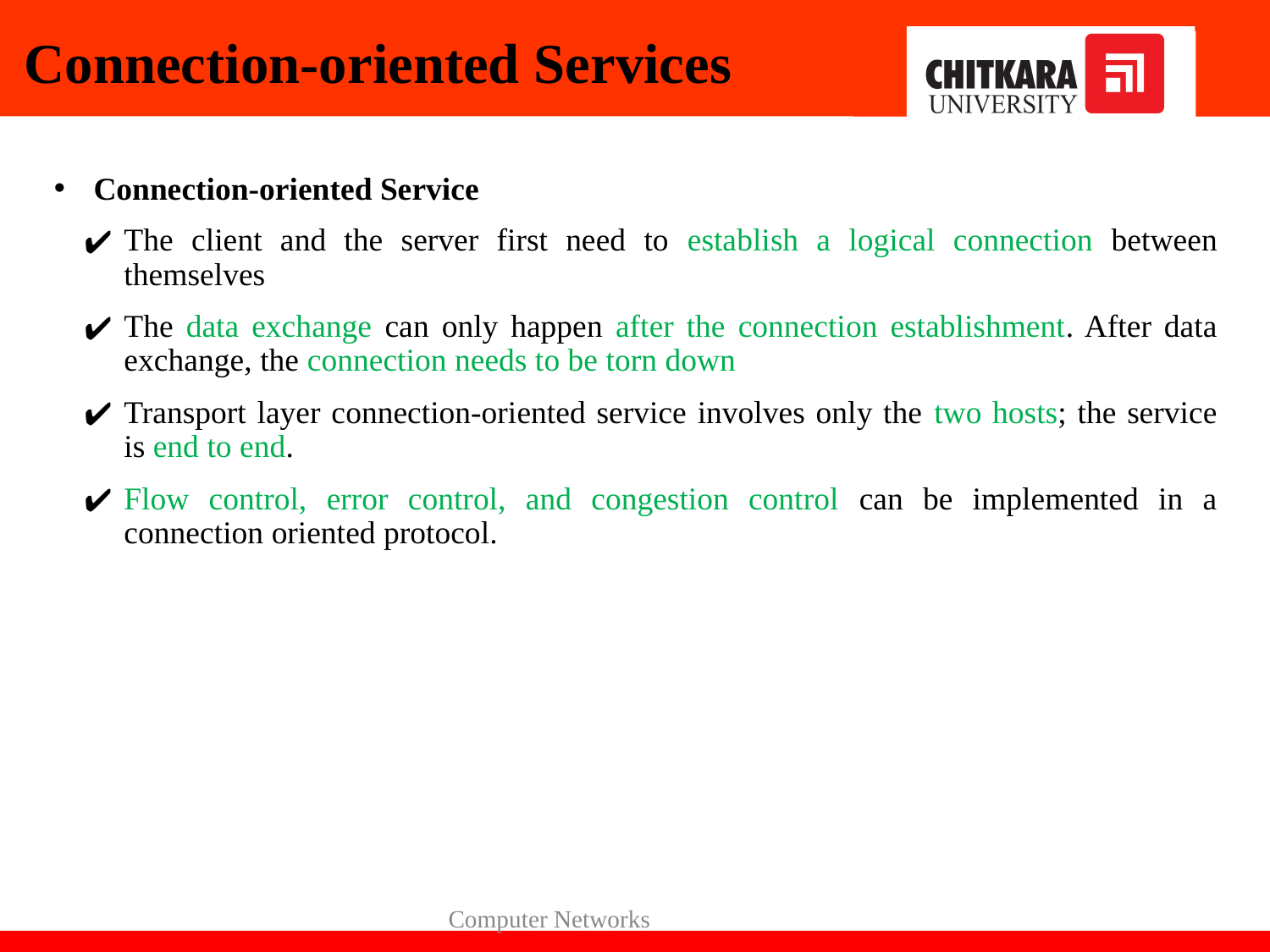

Connection-oriented Services
Connection-oriented Service
﻿The client and the server first need to establish a logical connection between themselves
﻿The data exchange can only happen after the connection establishment. After data exchange, the connection needs to be torn down
﻿Transport layer connection-oriented service involves only the two hosts; the service is end to end.
﻿Flow control, error control, and congestion control can be implemented in a connection oriented protocol.
Computer Networks